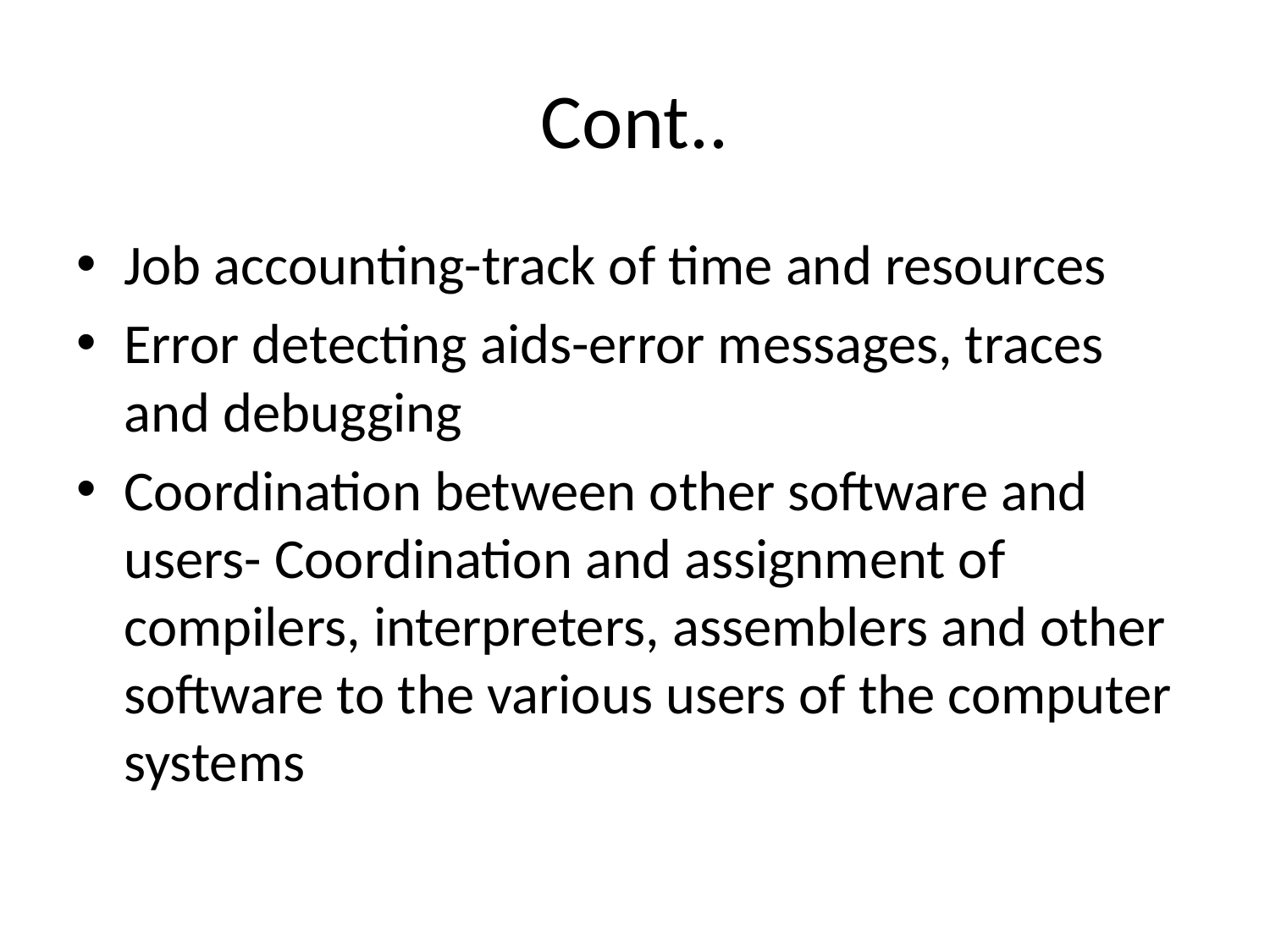

# Cont..
Job accounting-track of time and resources
Error detecting aids-error messages, traces and debugging
Coordination between other software and users- Coordination and assignment of compilers, interpreters, assemblers and other software to the various users of the computer systems